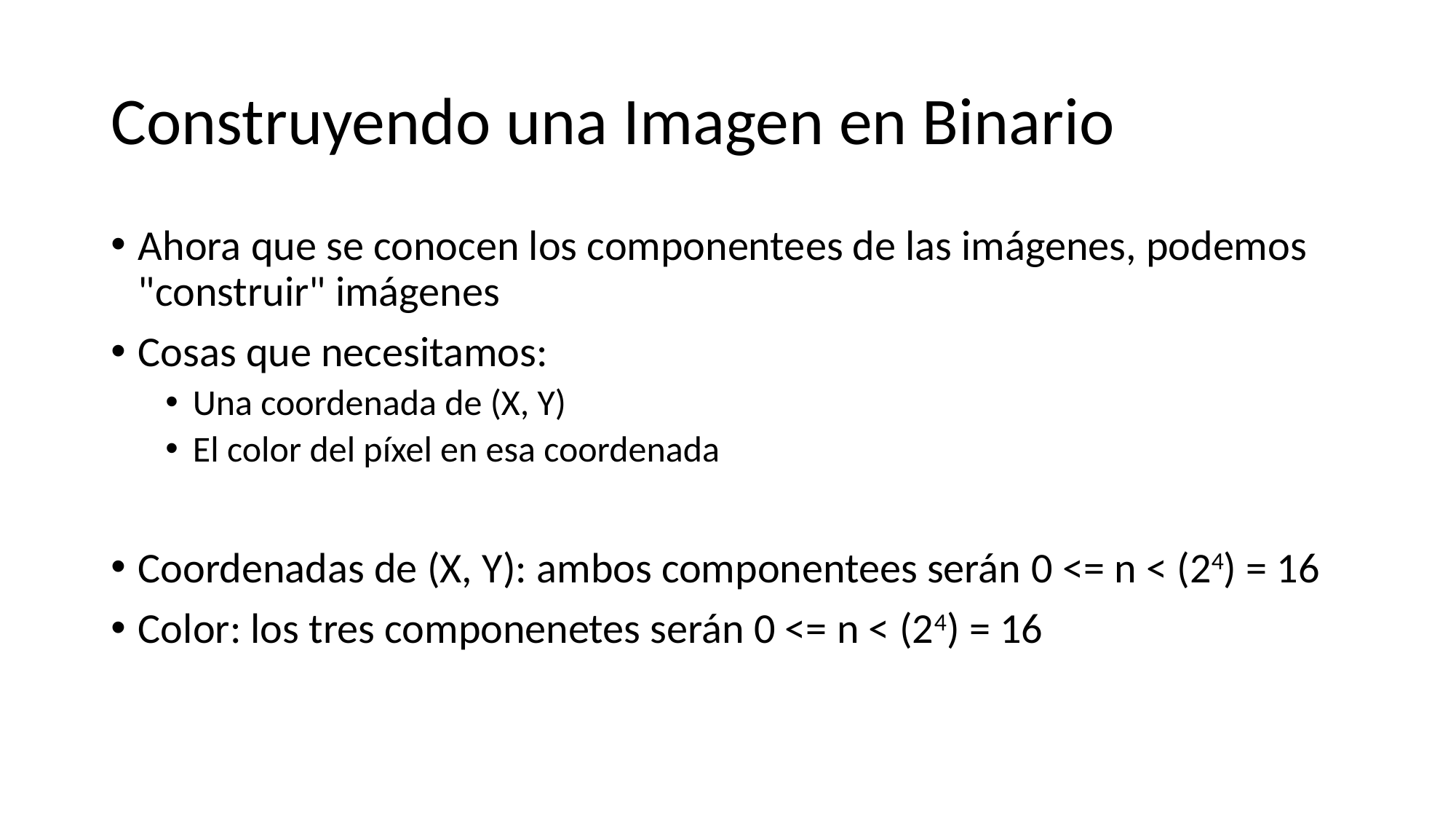

# Construyendo una Imagen en Binario
Ahora que se conocen los componentees de las imágenes, podemos "construir" imágenes
Cosas que necesitamos:
Una coordenada de (X, Y)
El color del píxel en esa coordenada

Coordenadas de (X, Y): ambos componentees serán 0 <= n < (24) = 16
Color: los tres componenetes serán 0 <= n < (24) = 16